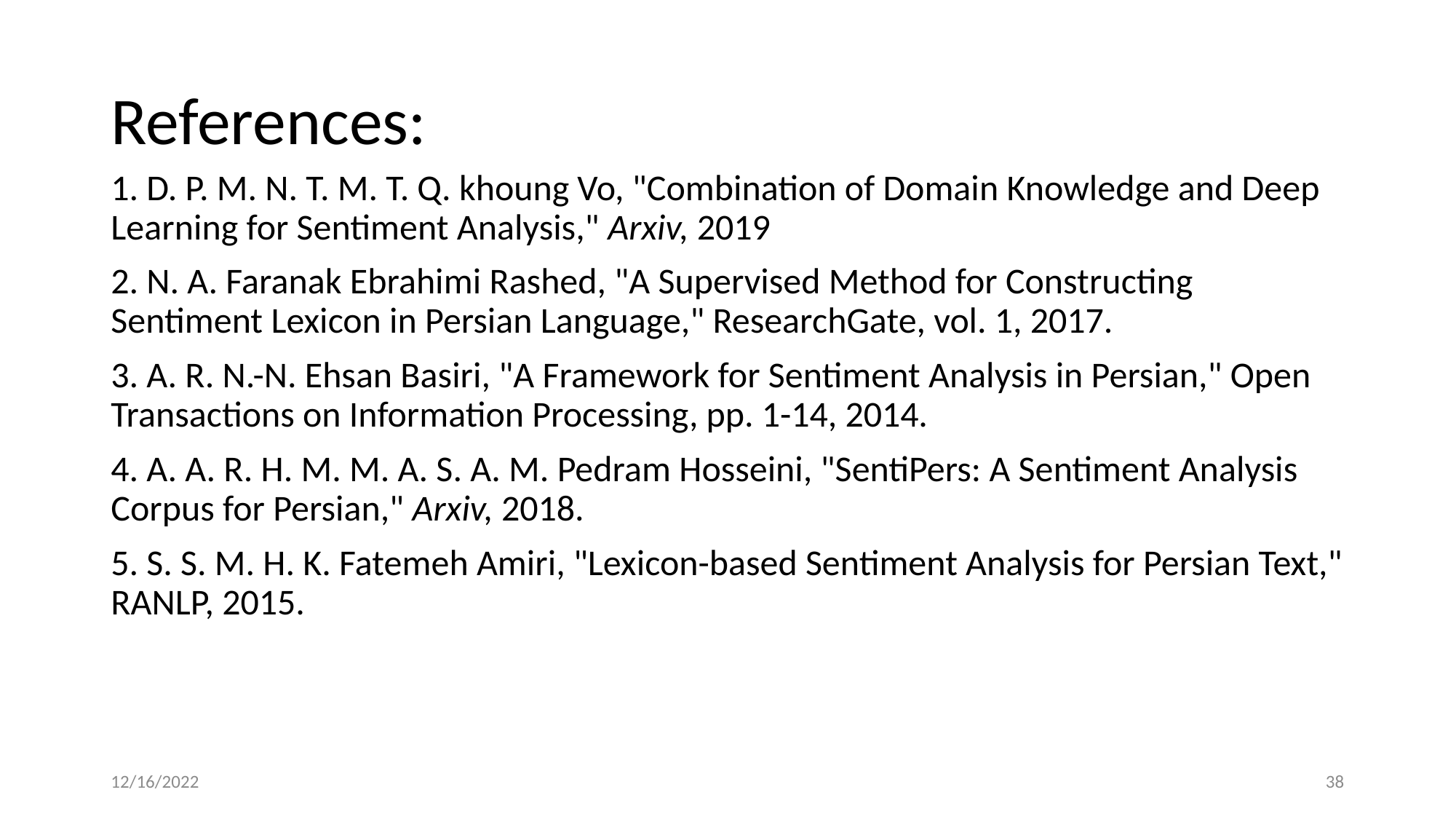

# References:
1. D. P. M. N. T. M. T. Q. khoung Vo, "Combination of Domain Knowledge and Deep Learning for Sentiment Analysis," Arxiv, 2019
2. N. A. Faranak Ebrahimi Rashed, "A Supervised Method for Constructing Sentiment Lexicon in Persian Language," ResearchGate, vol. 1, 2017.
3. A. R. N.-N. Ehsan Basiri, "A Framework for Sentiment Analysis in Persian," Open Transactions on Information Processing, pp. 1-14, 2014.
4. A. A. R. H. M. M. A. S. A. M. Pedram Hosseini, "SentiPers: A Sentiment Analysis Corpus for Persian," Arxiv, 2018.
5. S. S. M. H. K. Fatemeh Amiri, "Lexicon-based Sentiment Analysis for Persian Text," RANLP, 2015.
12/16/2022
38